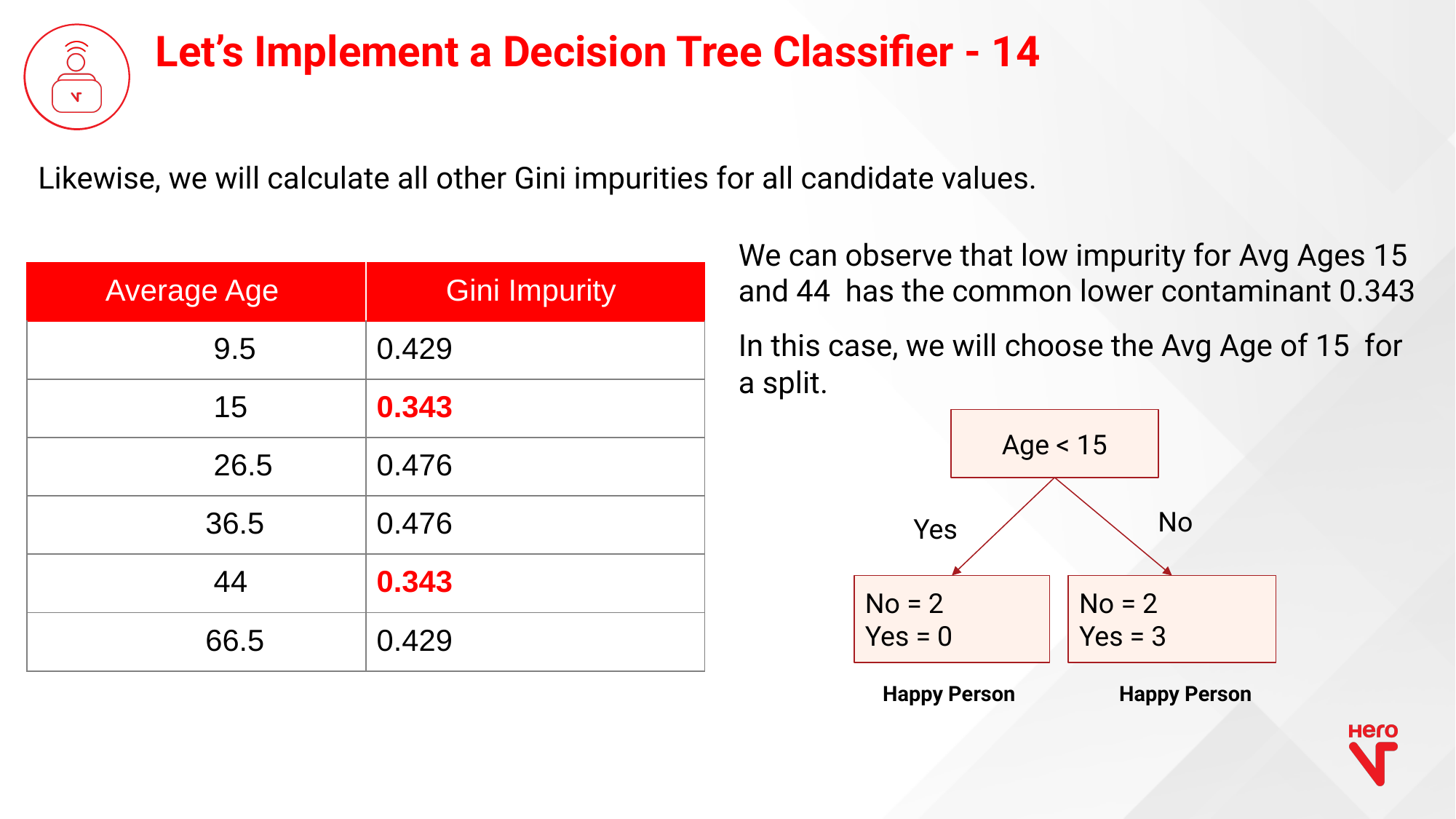

Let’s Implement a Decision Tree Classifier - 14
Likewise, we will calculate all other Gini impurities for all candidate values.
We can observe that low impurity for Avg Ages 15  and 44  has the common lower contaminant 0.343
In this case, we will choose the Avg Age of 15  for a split.
| Average Age | Gini Impurity |
| --- | --- |
| 9.5 | 0.429 |
| 15 | 0.343 |
| 26.5 | 0.476 |
| 36.5 | 0.476 |
| 44 | 0.343 |
| 66.5 | 0.429 |
Age < 15
No
Yes
No = 2
Yes = 0
No = 2
Yes = 3
Happy Person
Happy Person